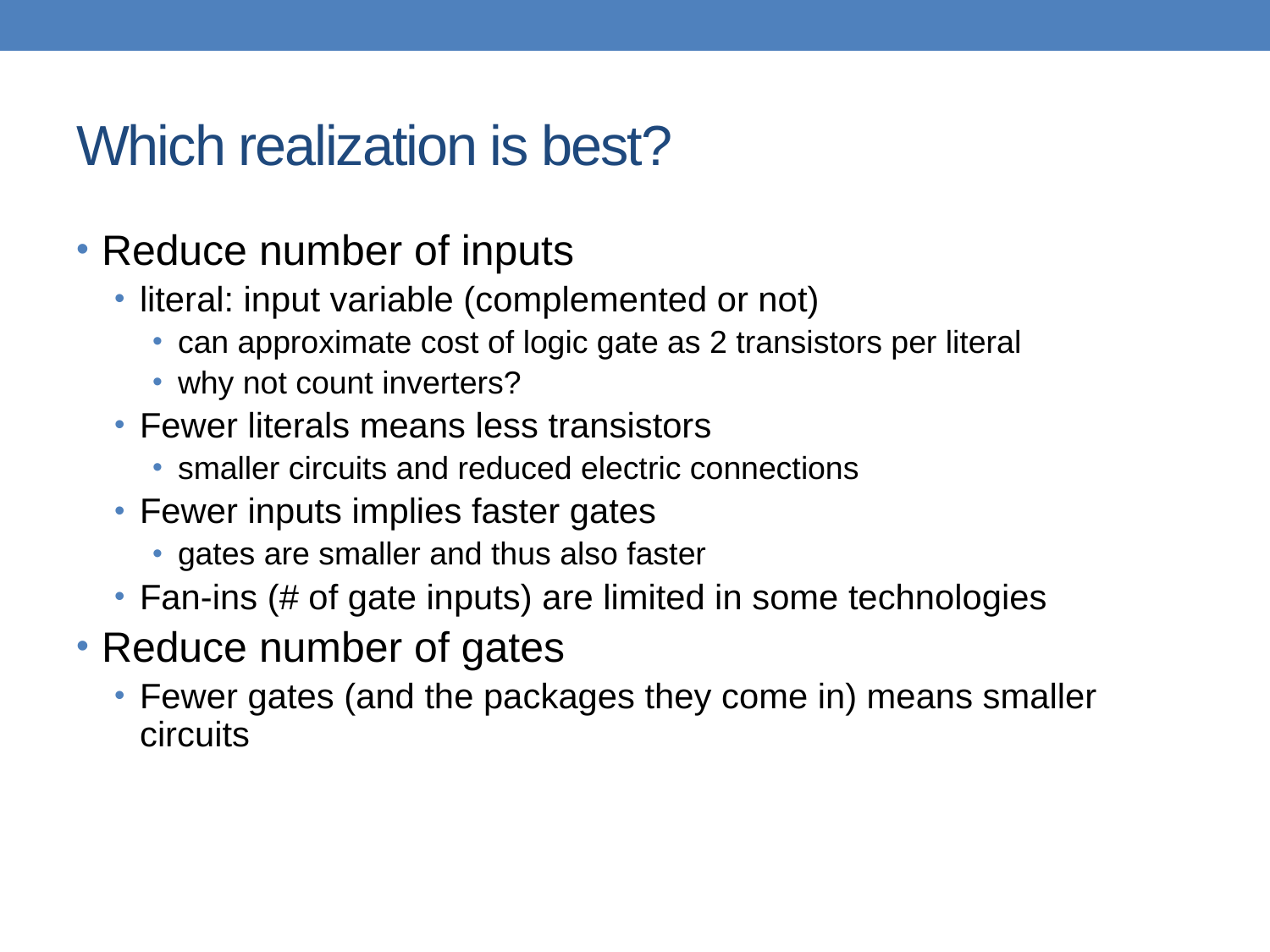

# Which realization is best?
Reduce number of inputs
literal: input variable (complemented or not)
can approximate cost of logic gate as 2 transistors per literal
why not count inverters?
Fewer literals means less transistors
smaller circuits and reduced electric connections
Fewer inputs implies faster gates
gates are smaller and thus also faster
Fan-ins (# of gate inputs) are limited in some technologies
Reduce number of gates
Fewer gates (and the packages they come in) means smaller circuits